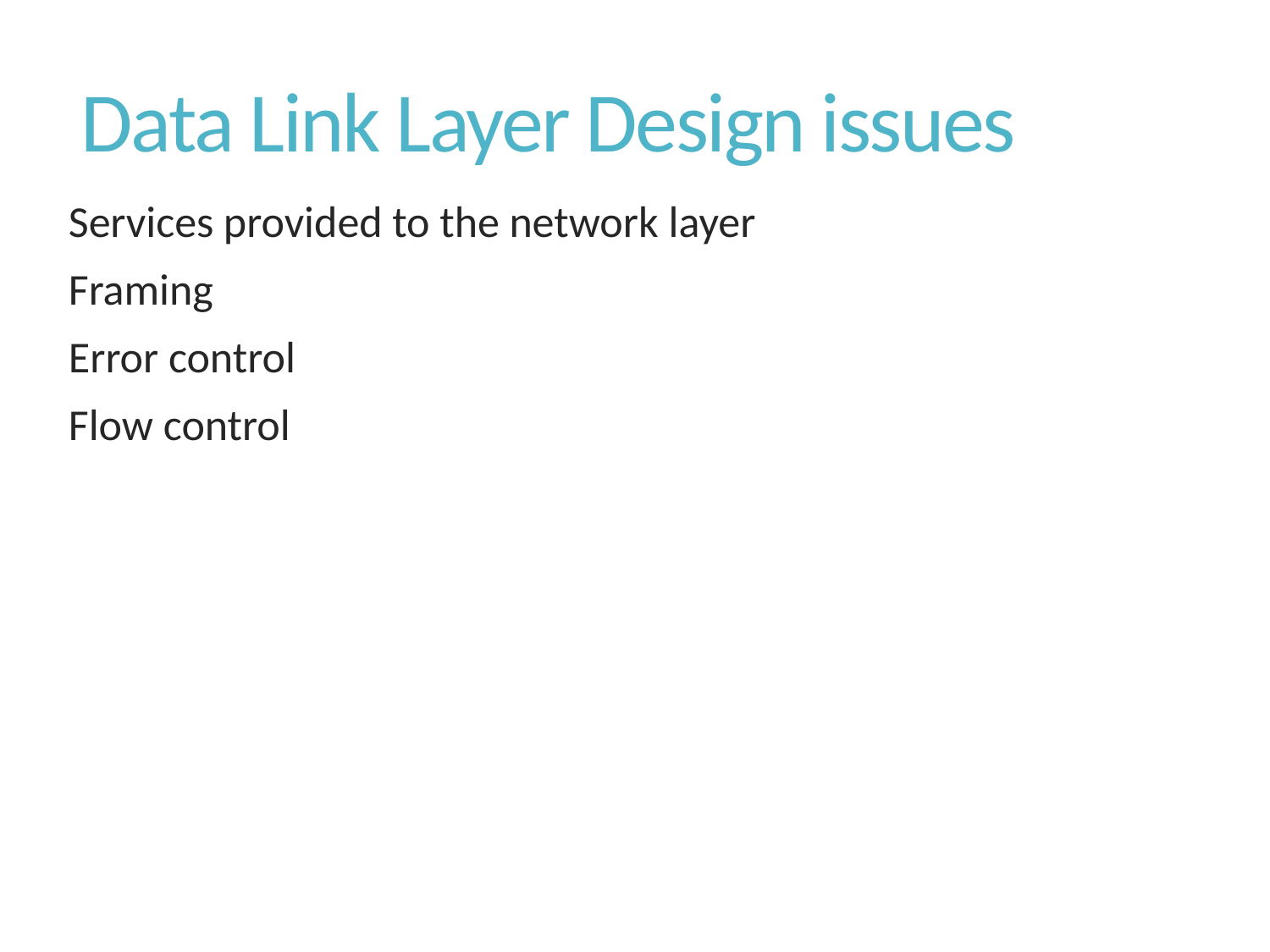

# Data Link Layer Design issues
Services provided to the network layer
Framing
Error control
Flow control